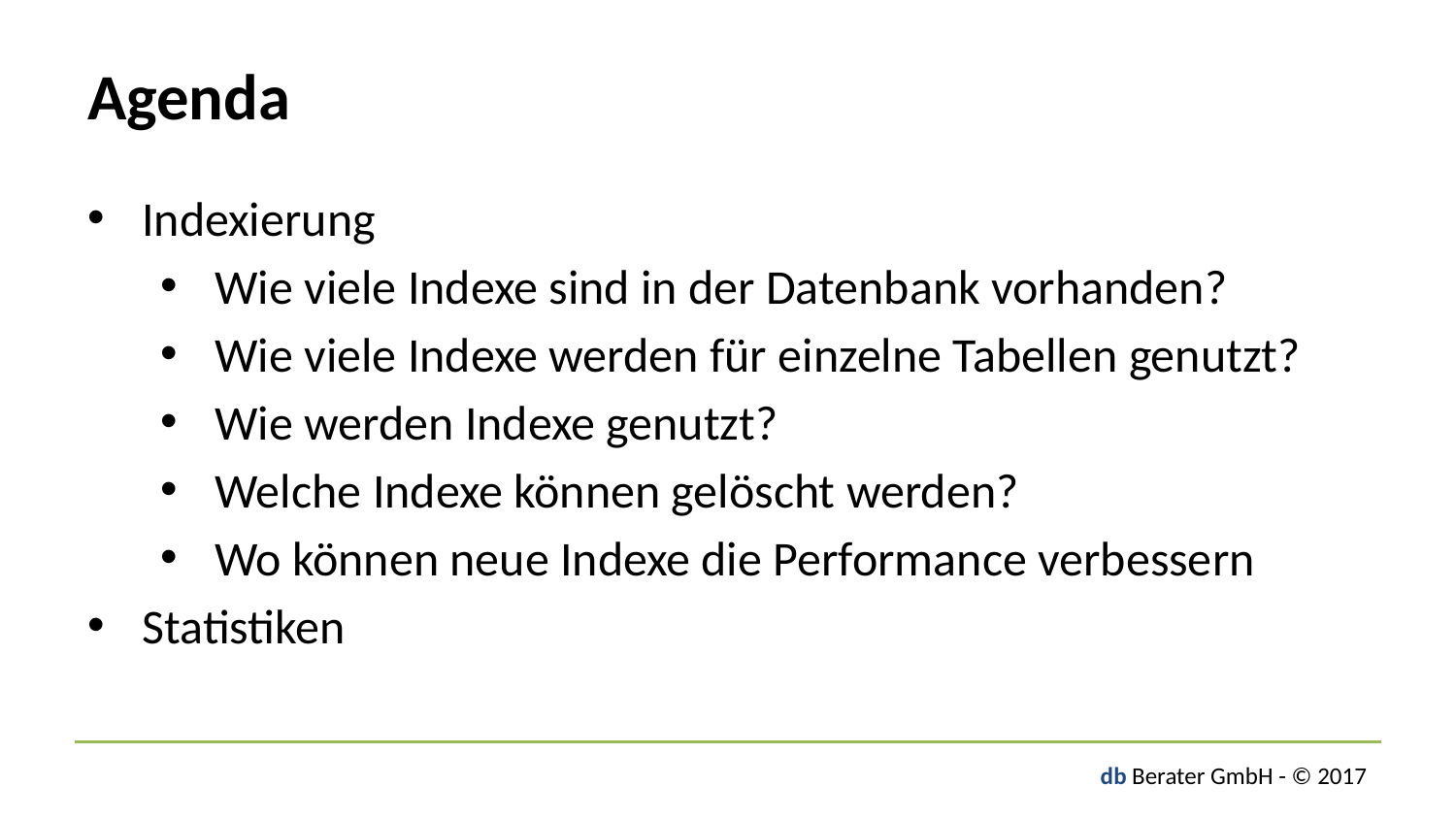

# Agenda
Indexierung
Wie viele Indexe sind in der Datenbank vorhanden?
Wie viele Indexe werden für einzelne Tabellen genutzt?
Wie werden Indexe genutzt?
Welche Indexe können gelöscht werden?
Wo können neue Indexe die Performance verbessern
Statistiken